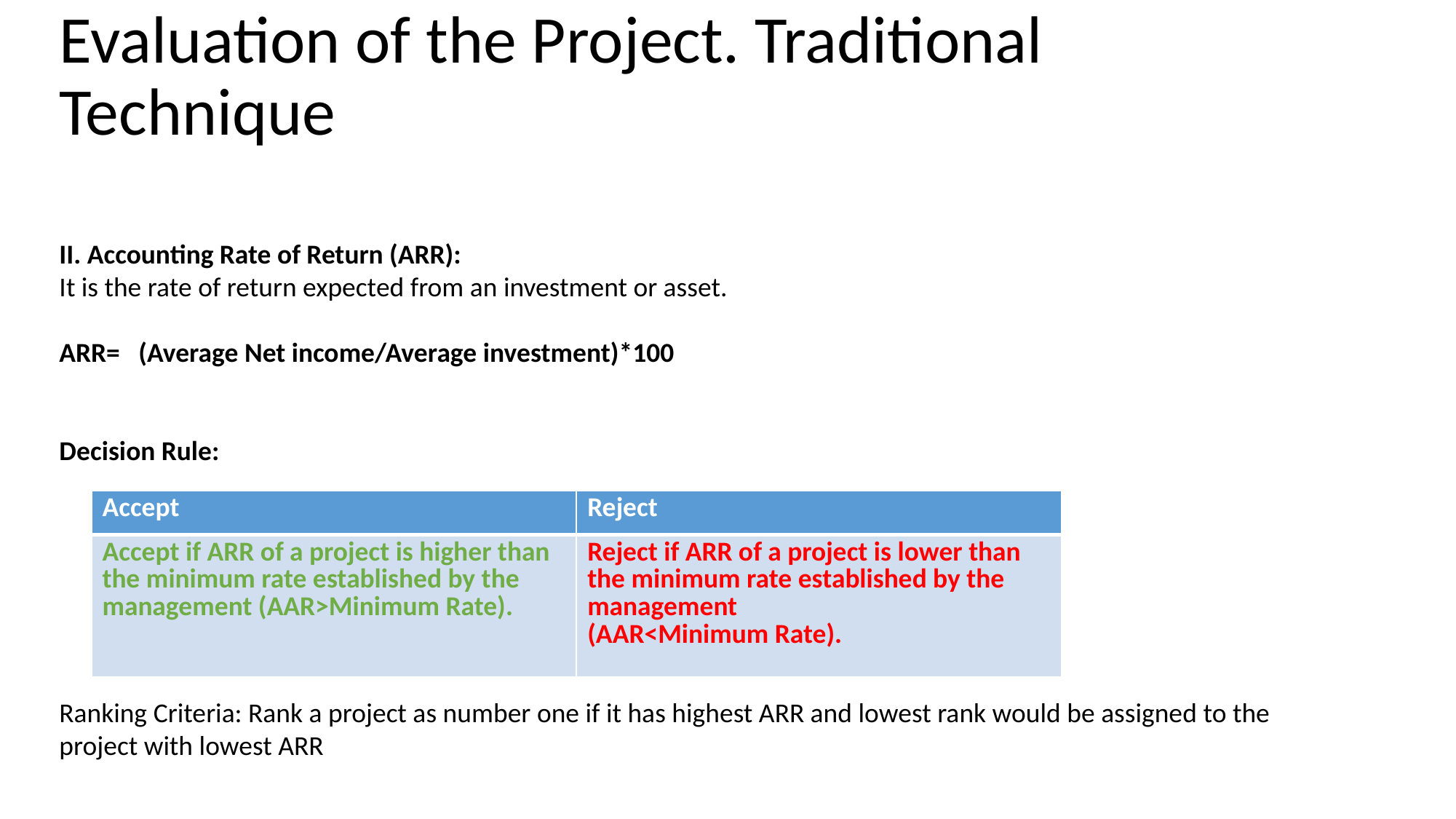

Evaluation of the Project. Traditional Technique

II. Accounting Rate of Return (ARR):
It is the rate of return expected from an investment or asset.

ARR=   (Average Net income/Average investment)*100

Decision Rule:

Ranking Criteria: Rank a project as number one if it has highest ARR and lowest rank would be assigned to the project with lowest ARR
| Accept | Reject |
| --- | --- |
| Accept if ARR of a project is higher than the minimum rate established by the management (AAR>Minimum Rate). | Reject if ARR of a project is lower than the minimum rate established by the management (AAR<Minimum Rate). |